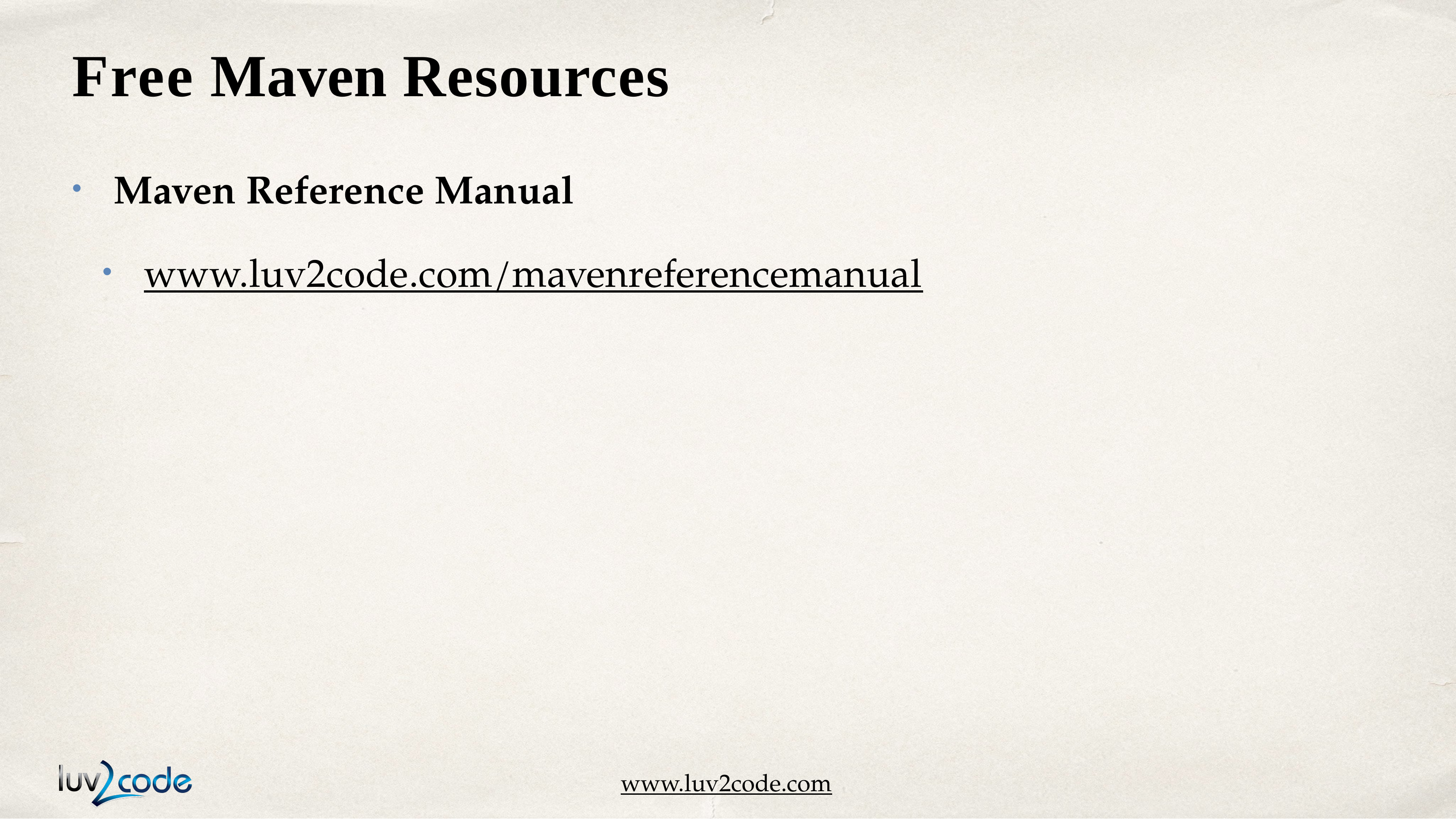

# Free Maven Resources
Maven Reference Manual
www.luv2code.com/mavenreferencemanual
www.luv2code.com